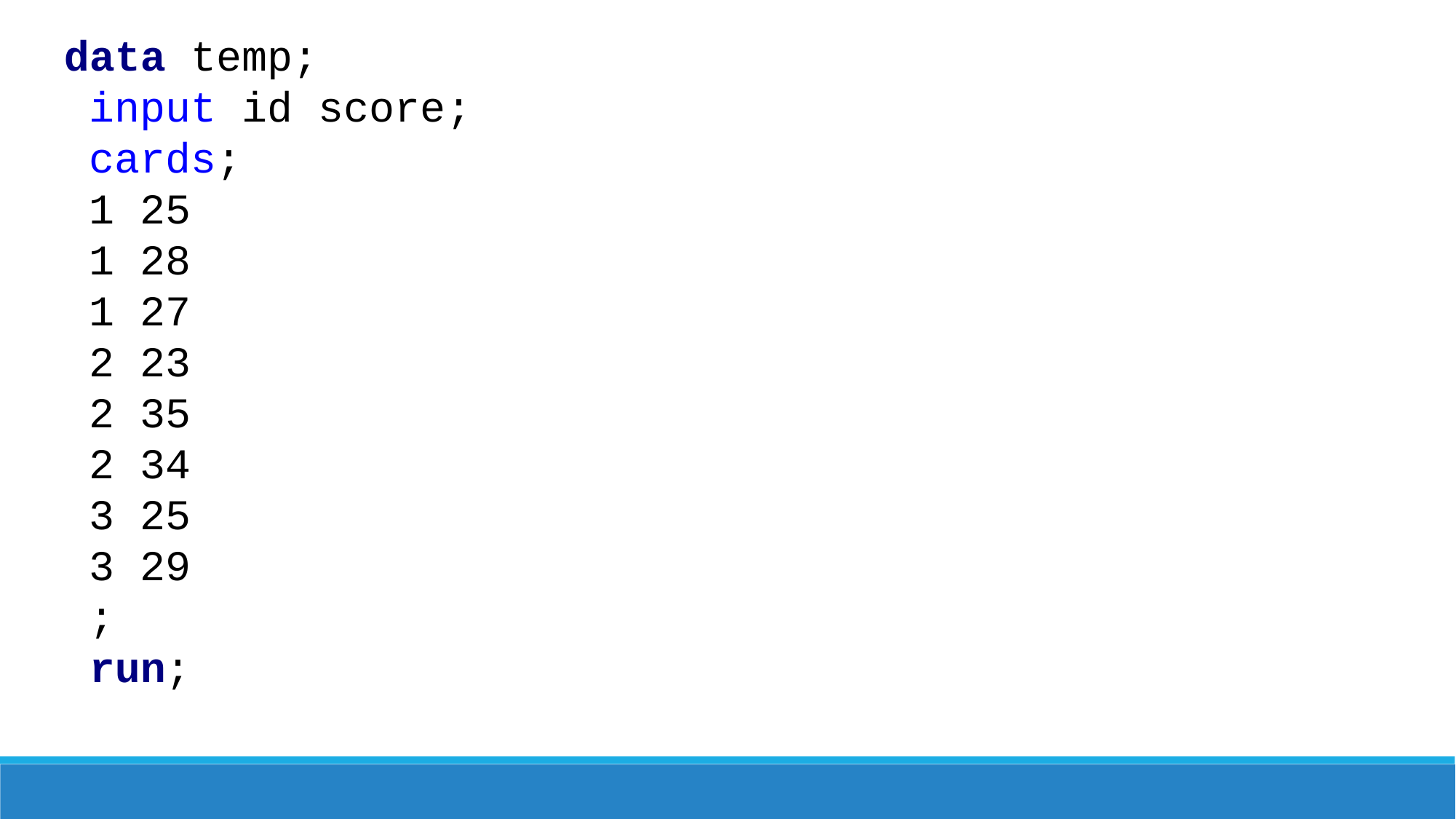

data temp;
 input id score;
 cards;
 1 25
 1 28
 1 27
 2 23
 2 35
 2 34
 3 25
 3 29
 ;
 run;